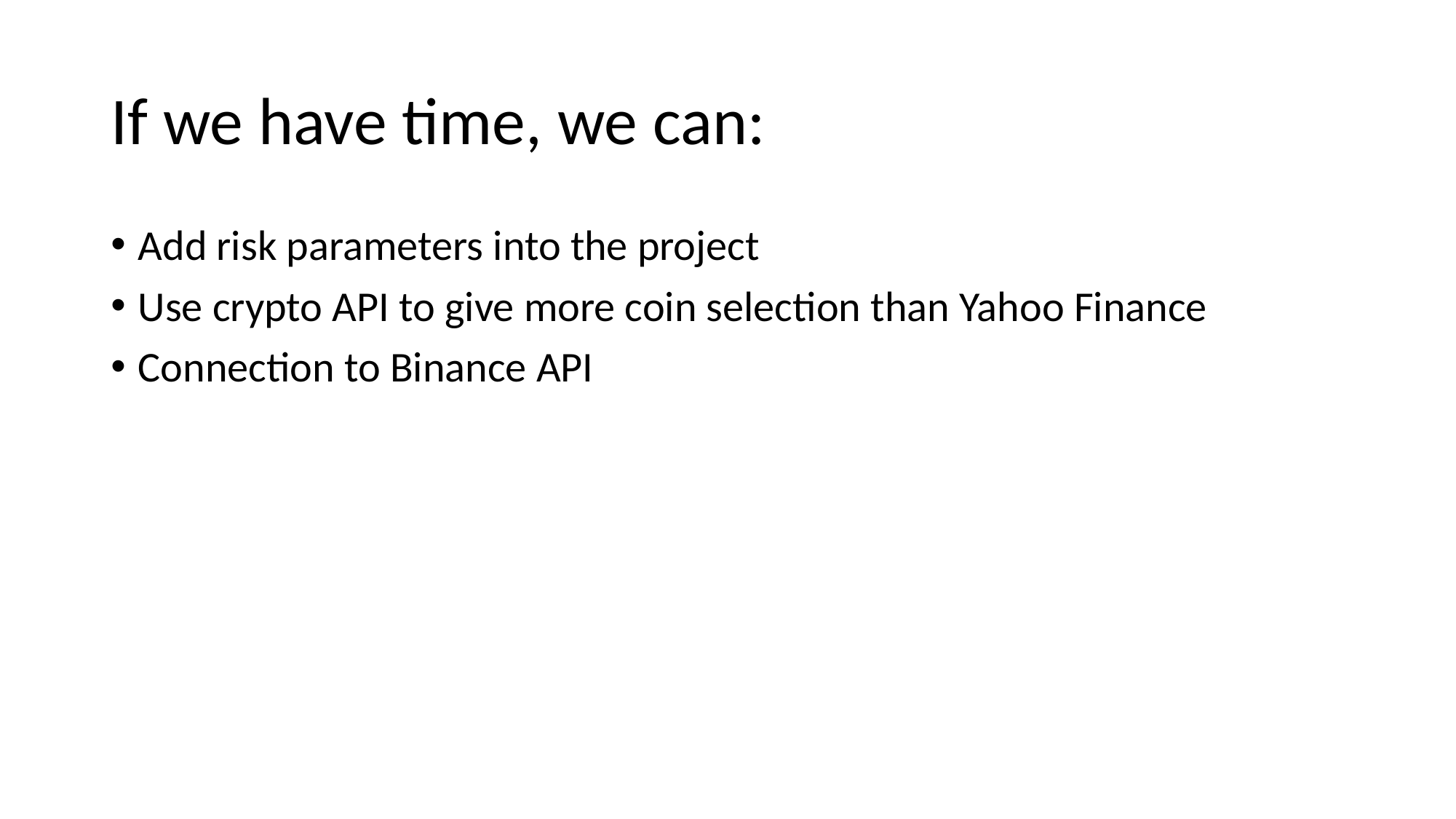

# If we have time, we can:
Add risk parameters into the project
Use crypto API to give more coin selection than Yahoo Finance
Connection to Binance API